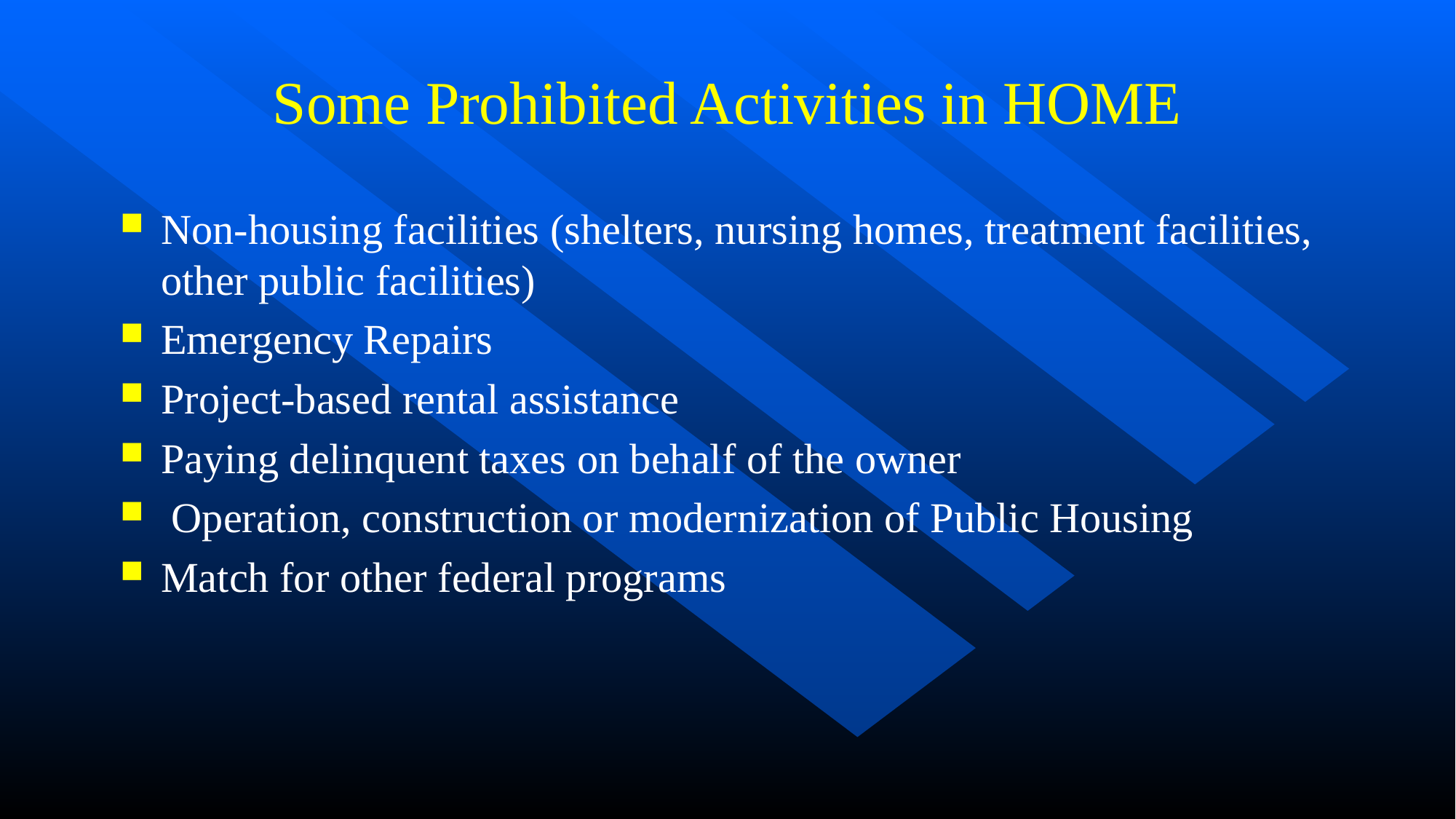

# Some Prohibited Activities in HOME
Non-housing facilities (shelters, nursing homes, treatment facilities, other public facilities)
Emergency Repairs
Project-based rental assistance
Paying delinquent taxes on behalf of the owner
 Operation, construction or modernization of Public Housing
Match for other federal programs